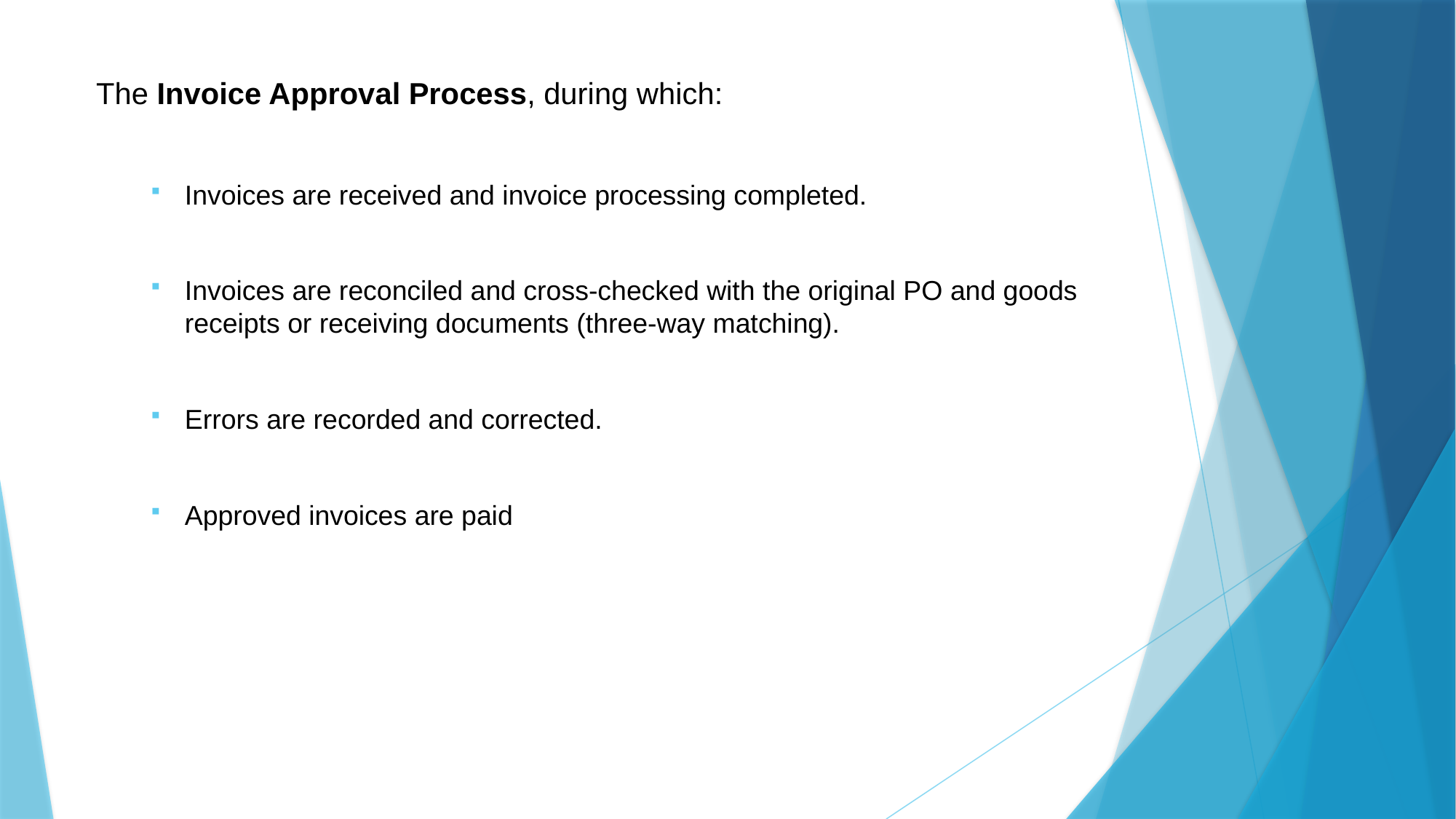

The Invoice Approval Process, during which:

Invoices are received and invoice processing completed.

Invoices are reconciled and cross-checked with the original PO and goods receipts or receiving documents (three-way matching).

Errors are recorded and corrected.

Approved invoices are paid